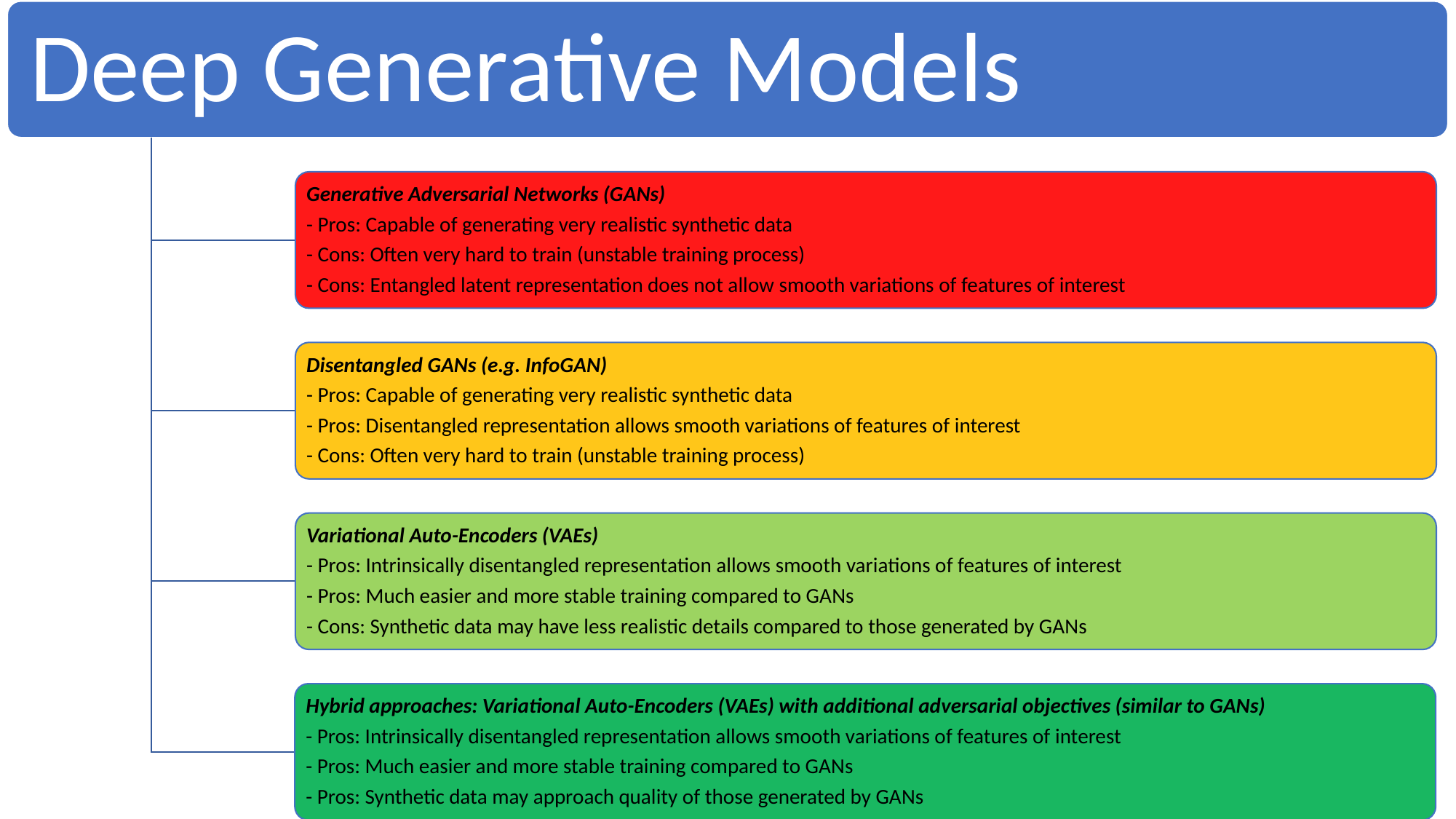

Deep Generative Models
Generative Adversarial Networks (GANs)
- Pros: Capable of generating very realistic synthetic data
- Cons: Often very hard to train (unstable training process)
- Cons: Entangled latent representation does not allow smooth variations of features of interest
Disentangled GANs (e.g. InfoGAN)
- Pros: Capable of generating very realistic synthetic data
- Pros: Disentangled representation allows smooth variations of features of interest
- Cons: Often very hard to train (unstable training process)
Variational Auto-Encoders (VAEs)
- Pros: Intrinsically disentangled representation allows smooth variations of features of interest
- Pros: Much easier and more stable training compared to GANs
- Cons: Synthetic data may have less realistic details compared to those generated by GANs
Hybrid approaches: Variational Auto-Encoders (VAEs) with additional adversarial objectives (similar to GANs)
- Pros: Intrinsically disentangled representation allows smooth variations of features of interest
- Pros: Much easier and more stable training compared to GANs
- Pros: Synthetic data may approach quality of those generated by GANs